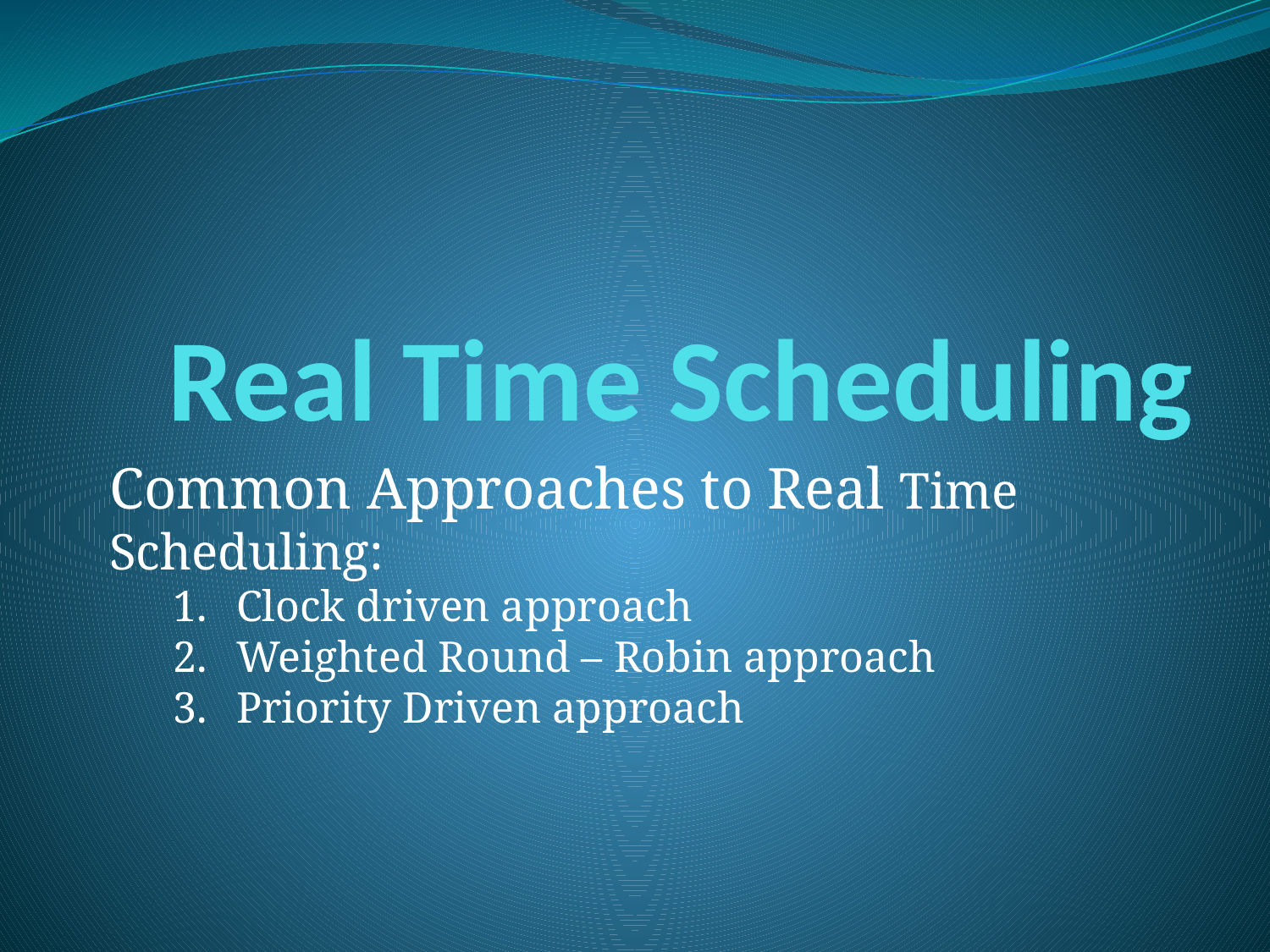

# Real Time Scheduling
Common Approaches to Real Time Scheduling:
Clock driven approach
Weighted Round – Robin approach
Priority Driven approach